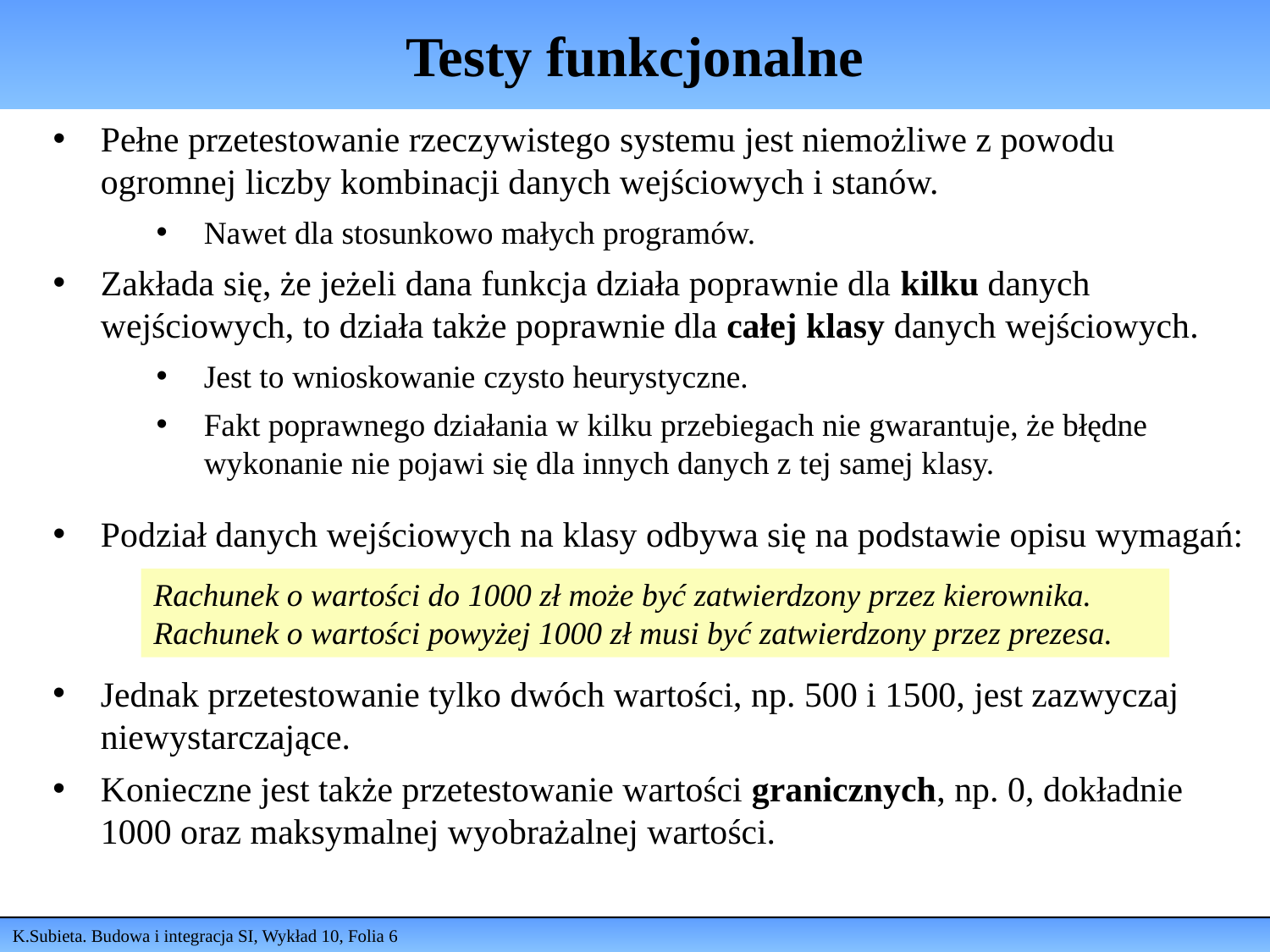

# Testy funkcjonalne
Pełne przetestowanie rzeczywistego systemu jest niemożliwe z powodu ogromnej liczby kombinacji danych wejściowych i stanów.
Nawet dla stosunkowo małych programów.
Zakłada się, że jeżeli dana funkcja działa poprawnie dla kilku danych wejściowych, to działa także poprawnie dla całej klasy danych wejściowych.
Jest to wnioskowanie czysto heurystyczne.
Fakt poprawnego działania w kilku przebiegach nie gwarantuje, że błędne wykonanie nie pojawi się dla innych danych z tej samej klasy.
Podział danych wejściowych na klasy odbywa się na podstawie opisu wymagań:
Rachunek o wartości do 1000 zł może być zatwierdzony przez kierownika.
Rachunek o wartości powyżej 1000 zł musi być zatwierdzony przez prezesa.
Jednak przetestowanie tylko dwóch wartości, np. 500 i 1500, jest zazwyczaj niewystarczające.
Konieczne jest także przetestowanie wartości granicznych, np. 0, dokładnie 1000 oraz maksymalnej wyobrażalnej wartości.